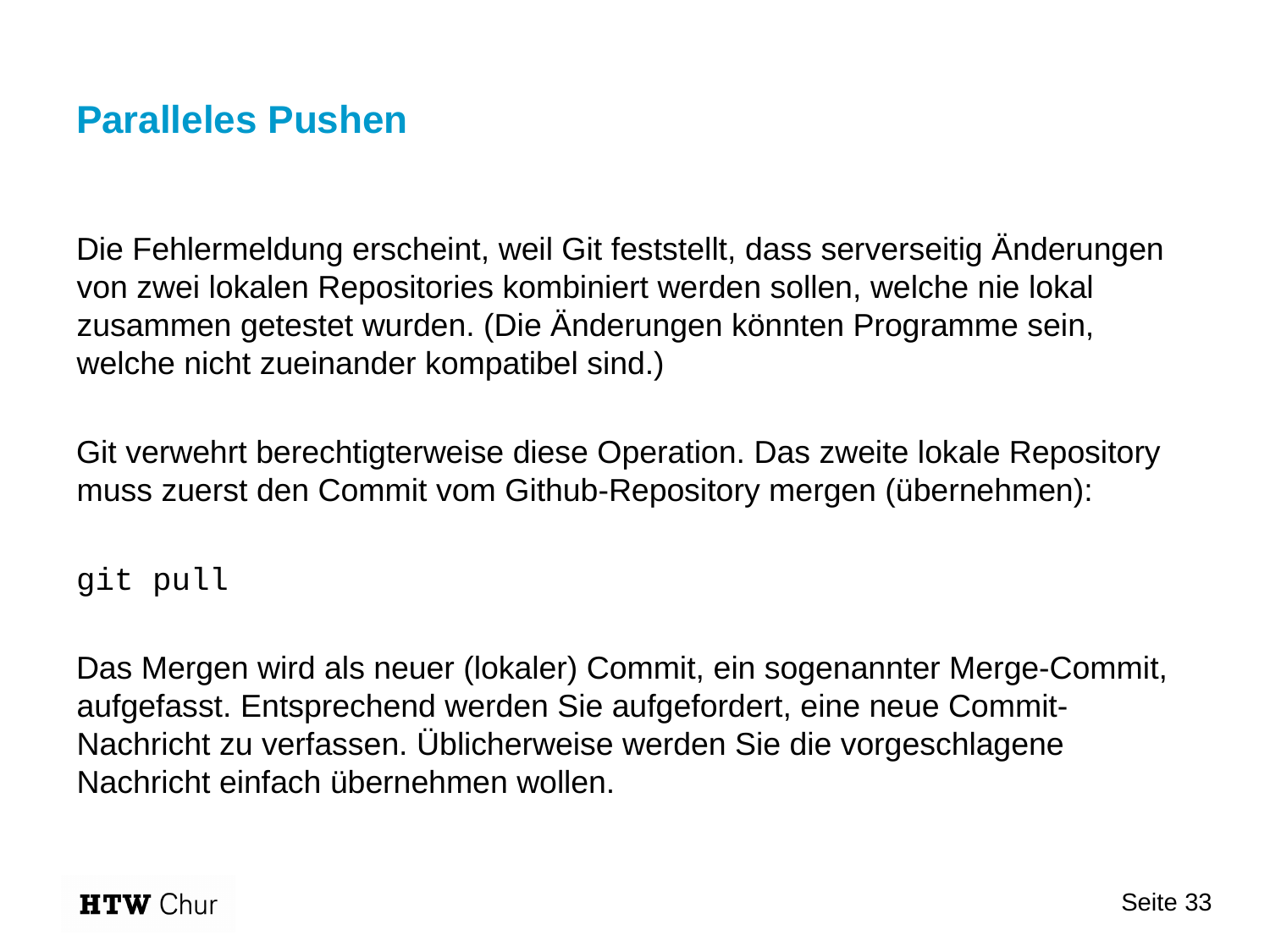

# Paralleles Pushen
Die Fehlermeldung erscheint, weil Git feststellt, dass serverseitig Änderungen von zwei lokalen Repositories kombiniert werden sollen, welche nie lokal zusammen getestet wurden. (Die Änderungen könnten Programme sein, welche nicht zueinander kompatibel sind.)

Git verwehrt berechtigterweise diese Operation. Das zweite lokale Repository muss zuerst den Commit vom Github-Repository mergen (übernehmen):

git pull

Das Mergen wird als neuer (lokaler) Commit, ein sogenannter Merge-Commit, aufgefasst. Entsprechend werden Sie aufgefordert, eine neue Commit-Nachricht zu verfassen. Üblicherweise werden Sie die vorgeschlagene Nachricht einfach übernehmen wollen.
Seite 33